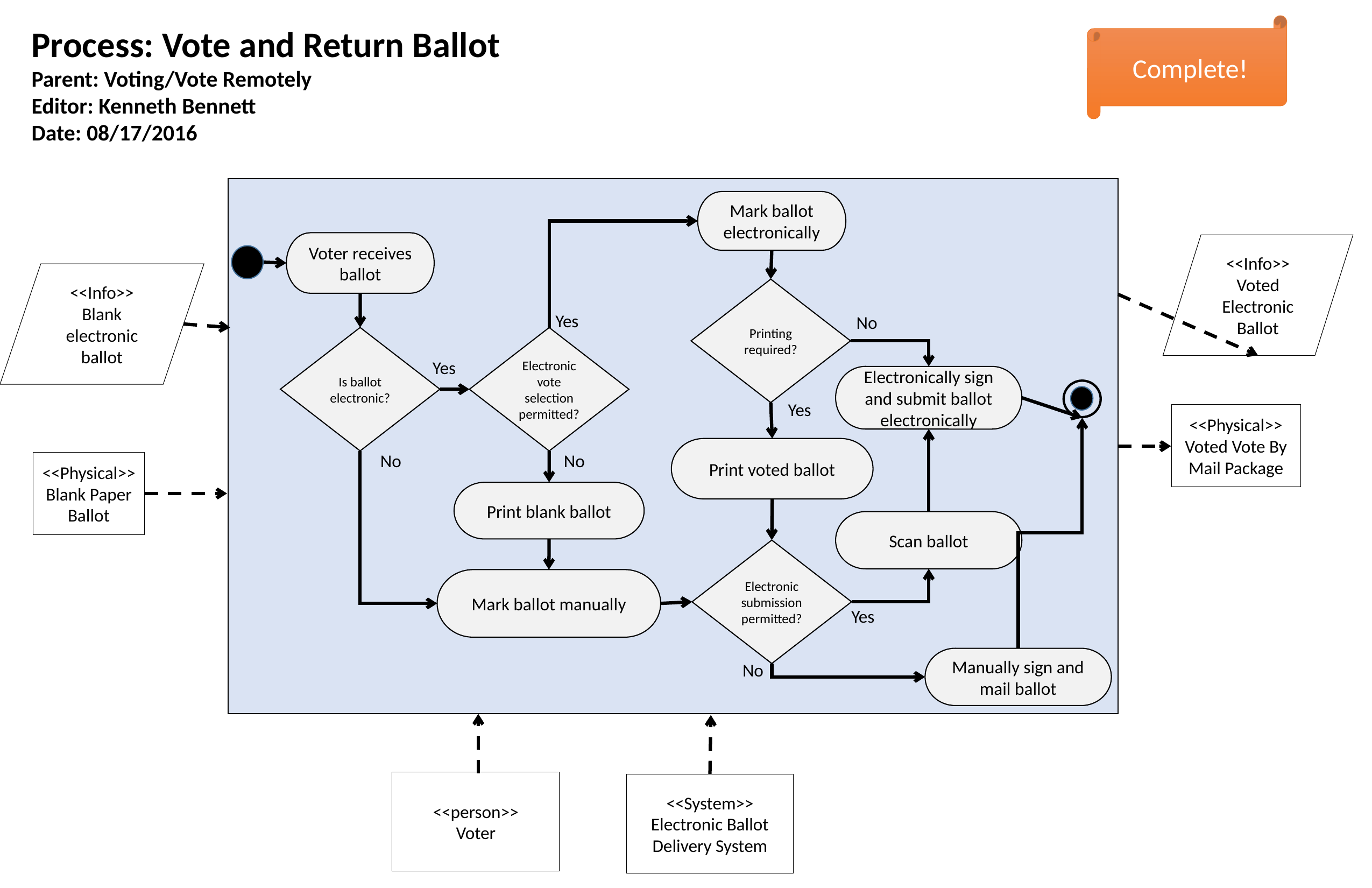

Complete!
Process: Vote and Return Ballot
Parent: Voting/Vote Remotely
Editor: Kenneth Bennett
Date: 08/17/2016

Mark ballot electronically
Voter receives ballot
<<Info>>
Voted Electronic Ballot

<<Info>>
Blank electronic ballot
Printing required?
Yes
No
Is ballot electronic?
Electronic vote selection permitted?
Yes
Electronically sign and submit ballot electronically

Yes
<<Physical>>
Voted Vote By Mail Package
Print voted ballot
No
No
<<Physical>>
Blank Paper Ballot
Print blank ballot
Scan ballot
Electronic submission permitted?
Mark ballot manually
Yes
Manually sign and mail ballot
No
<<person>>
Voter
<<System>>
Electronic Ballot Delivery System